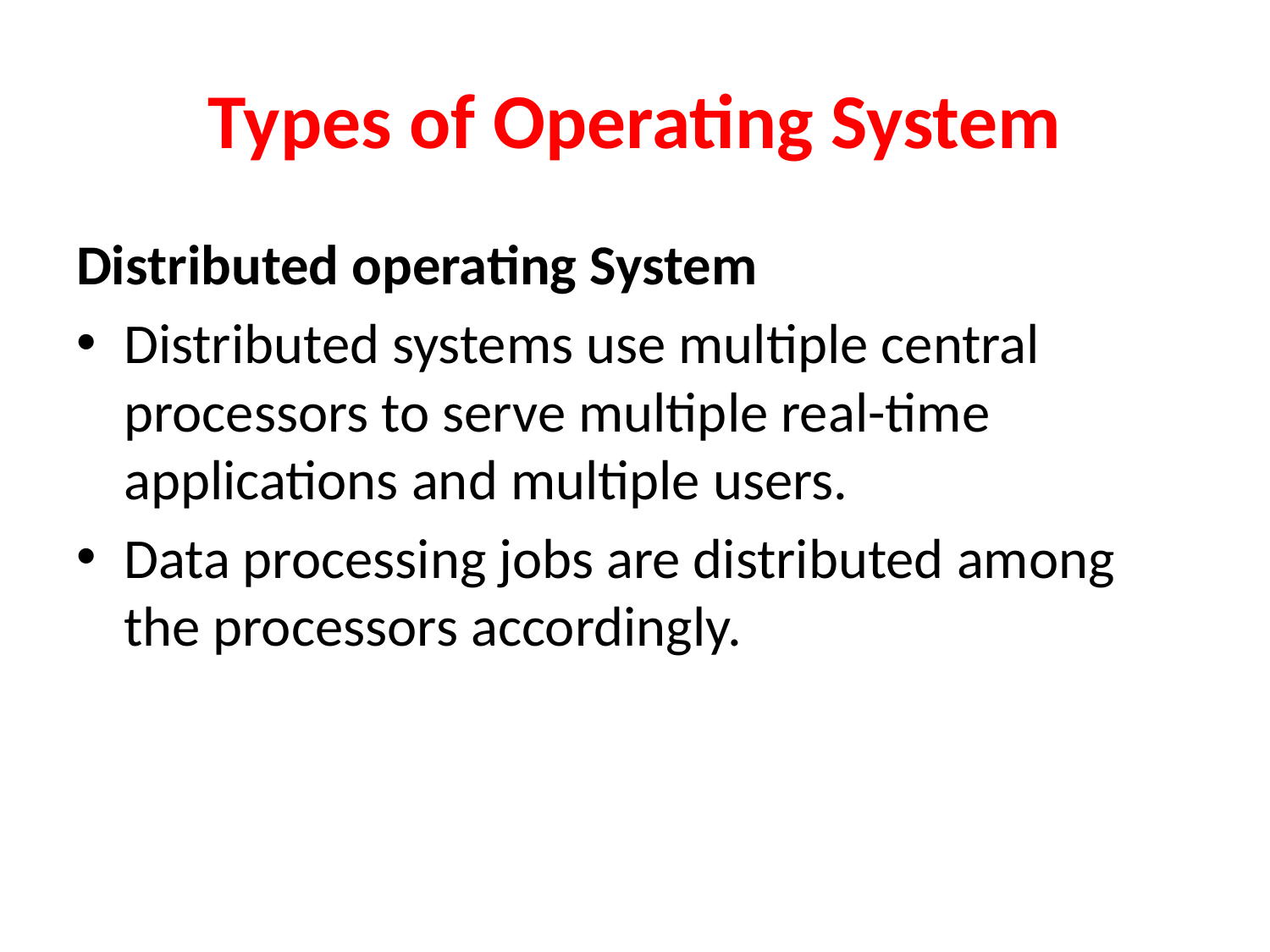

# Types of Operating System
Distributed operating System
Distributed systems use multiple central processors to serve multiple real-time applications and multiple users.
Data processing jobs are distributed among the processors accordingly.